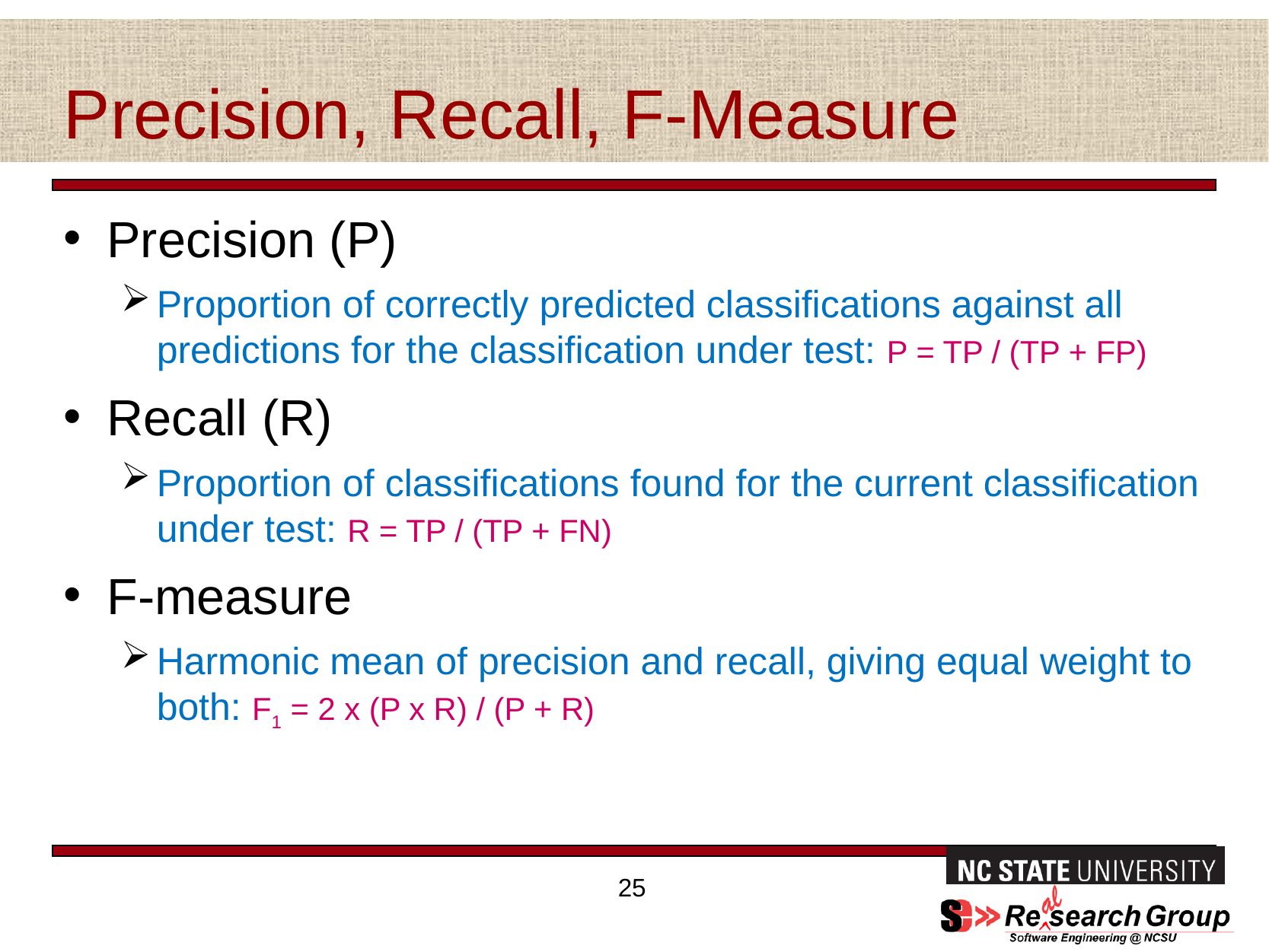

# Precision, Recall, F-Measure
Precision (P)
Proportion of correctly predicted classifications against all predictions for the classification under test: P = TP / (TP + FP)
Recall (R)
Proportion of classifications found for the current classification under test: R = TP / (TP + FN)
F-measure
Harmonic mean of precision and recall, giving equal weight to both: F1 = 2 x (P x R) / (P + R)

25